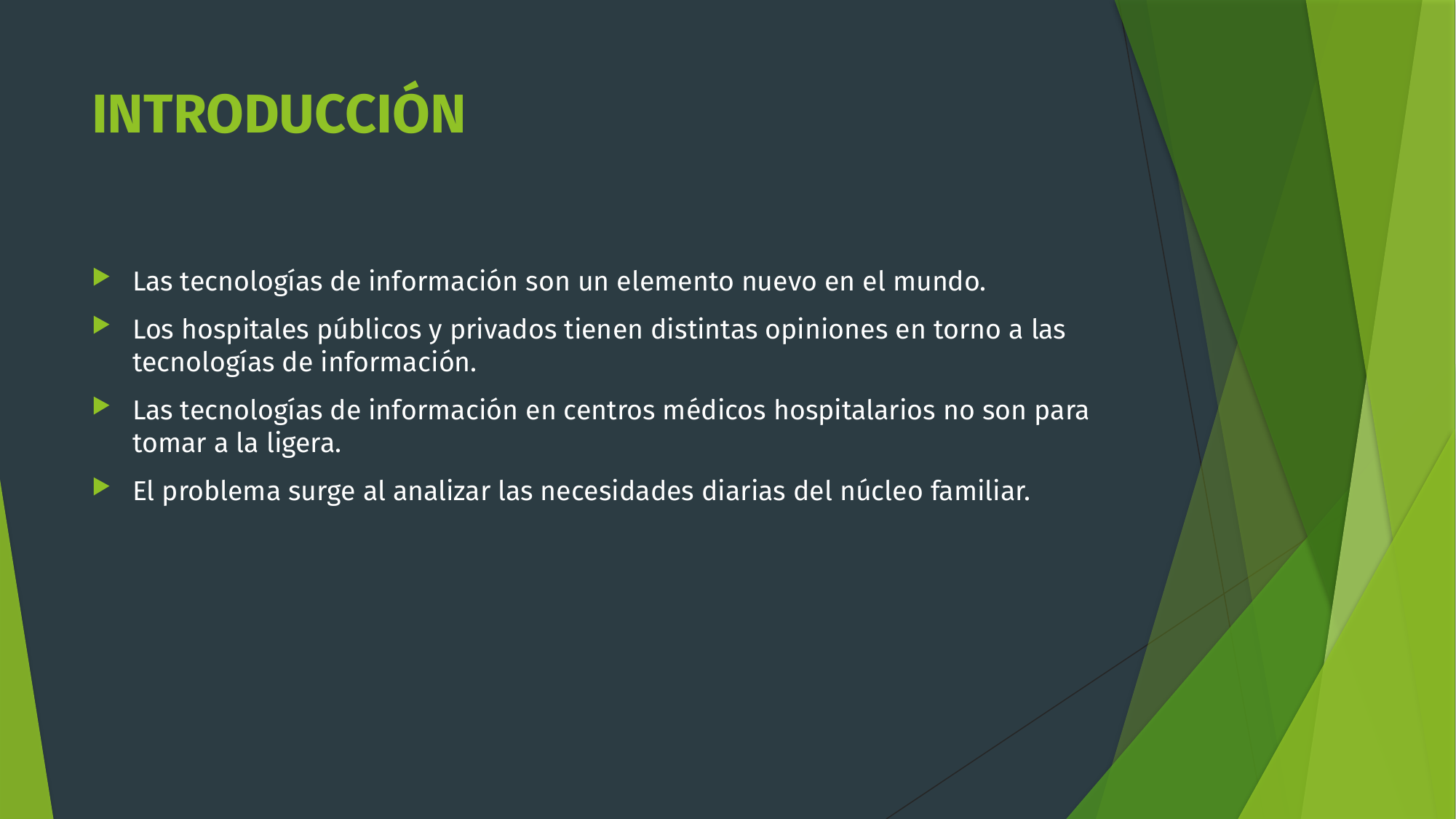

# INTRODUCCIÓN
Las tecnologías de información son un elemento nuevo en el mundo.
Los hospitales públicos y privados tienen distintas opiniones en torno a las tecnologías de información.
Las tecnologías de información en centros médicos hospitalarios no son para tomar a la ligera.
El problema surge al analizar las necesidades diarias del núcleo familiar.